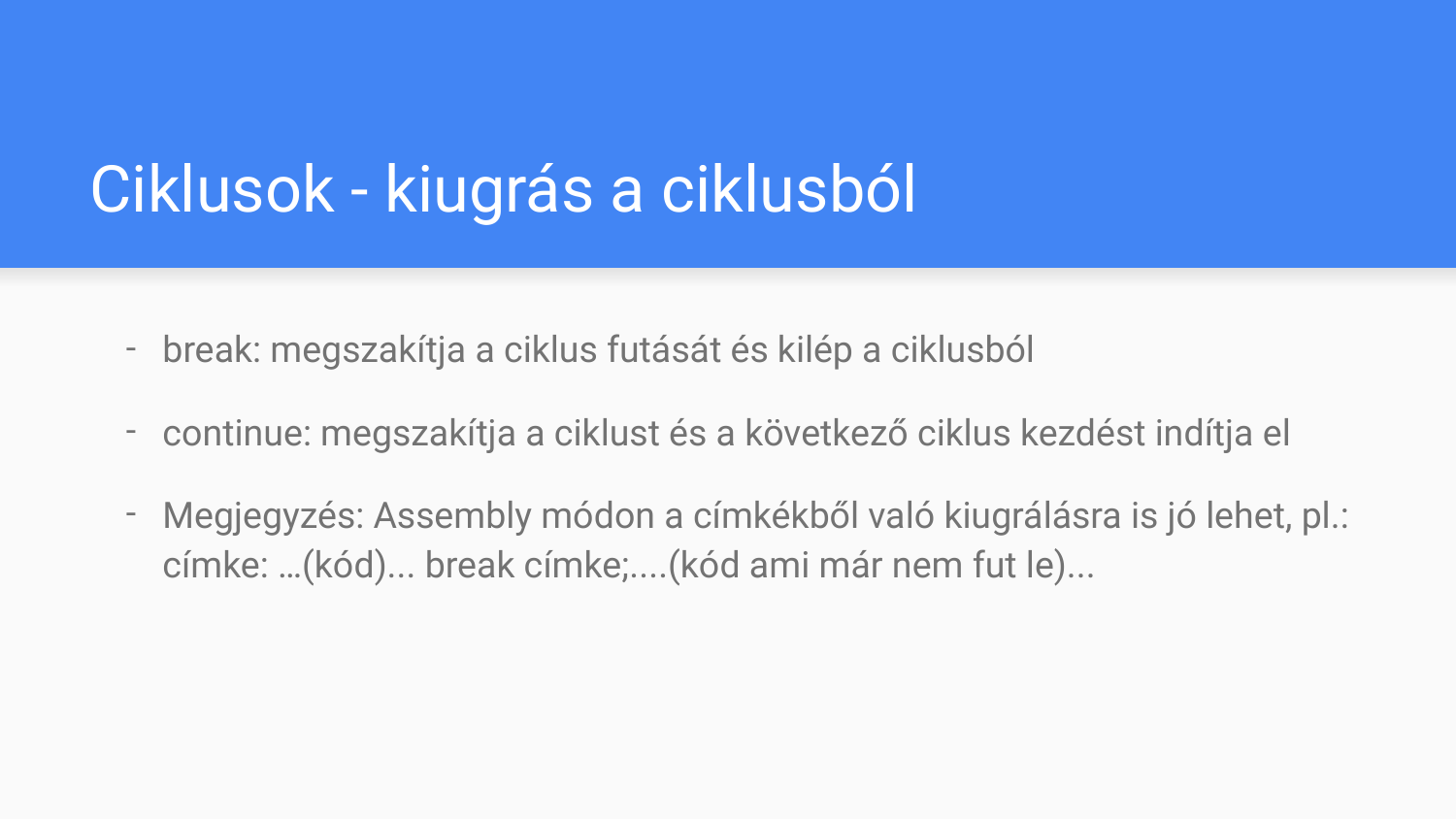

# Ciklusok - kiugrás a ciklusból
break: megszakítja a ciklus futását és kilép a ciklusból
continue: megszakítja a ciklust és a következő ciklus kezdést indítja el
Megjegyzés: Assembly módon a címkékből való kiugrálásra is jó lehet, pl.: címke: …(kód)... break címke;....(kód ami már nem fut le)...